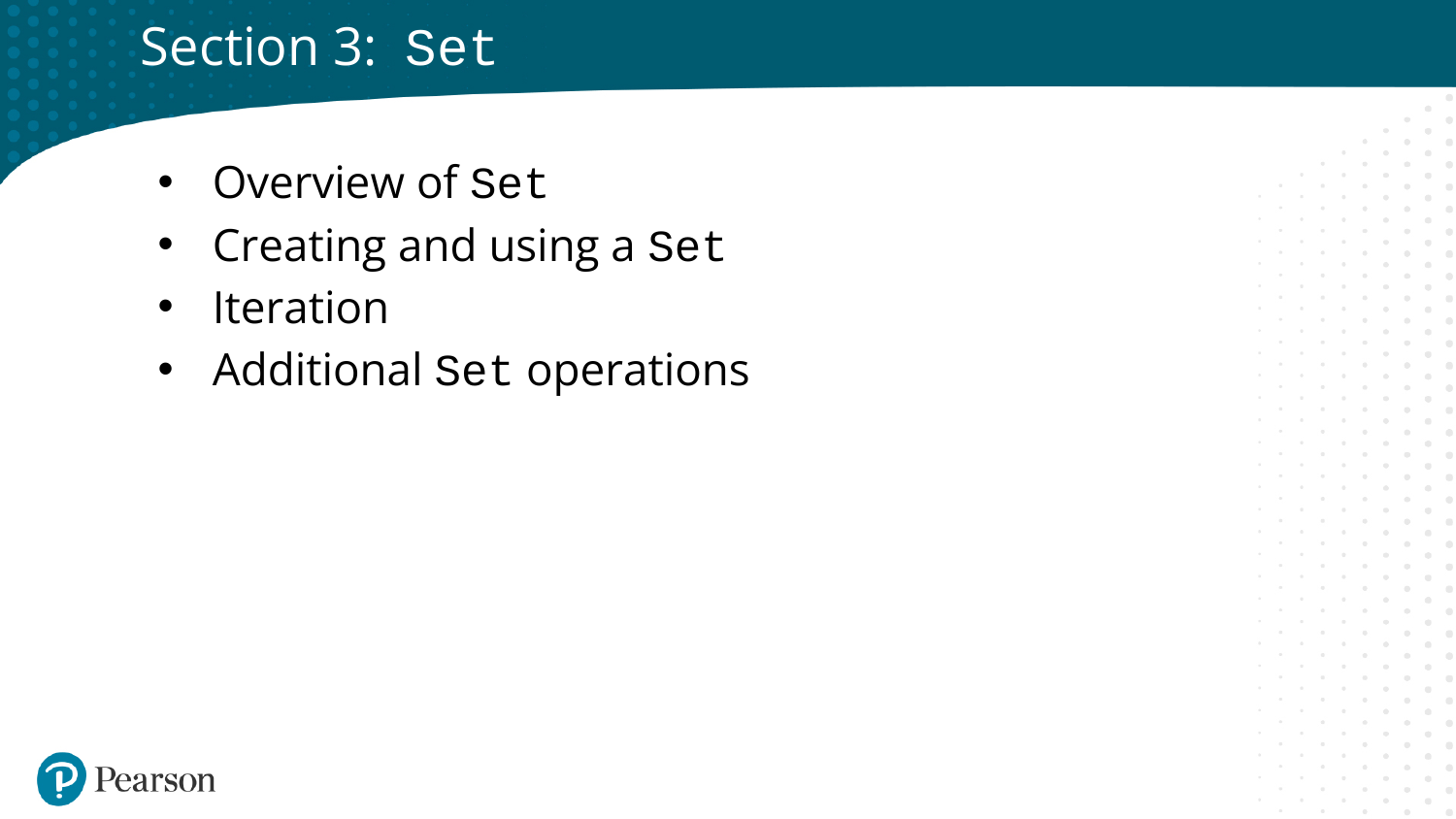

# Section 3:  Set
Overview of Set
Creating and using a Set
Iteration
Additional Set operations